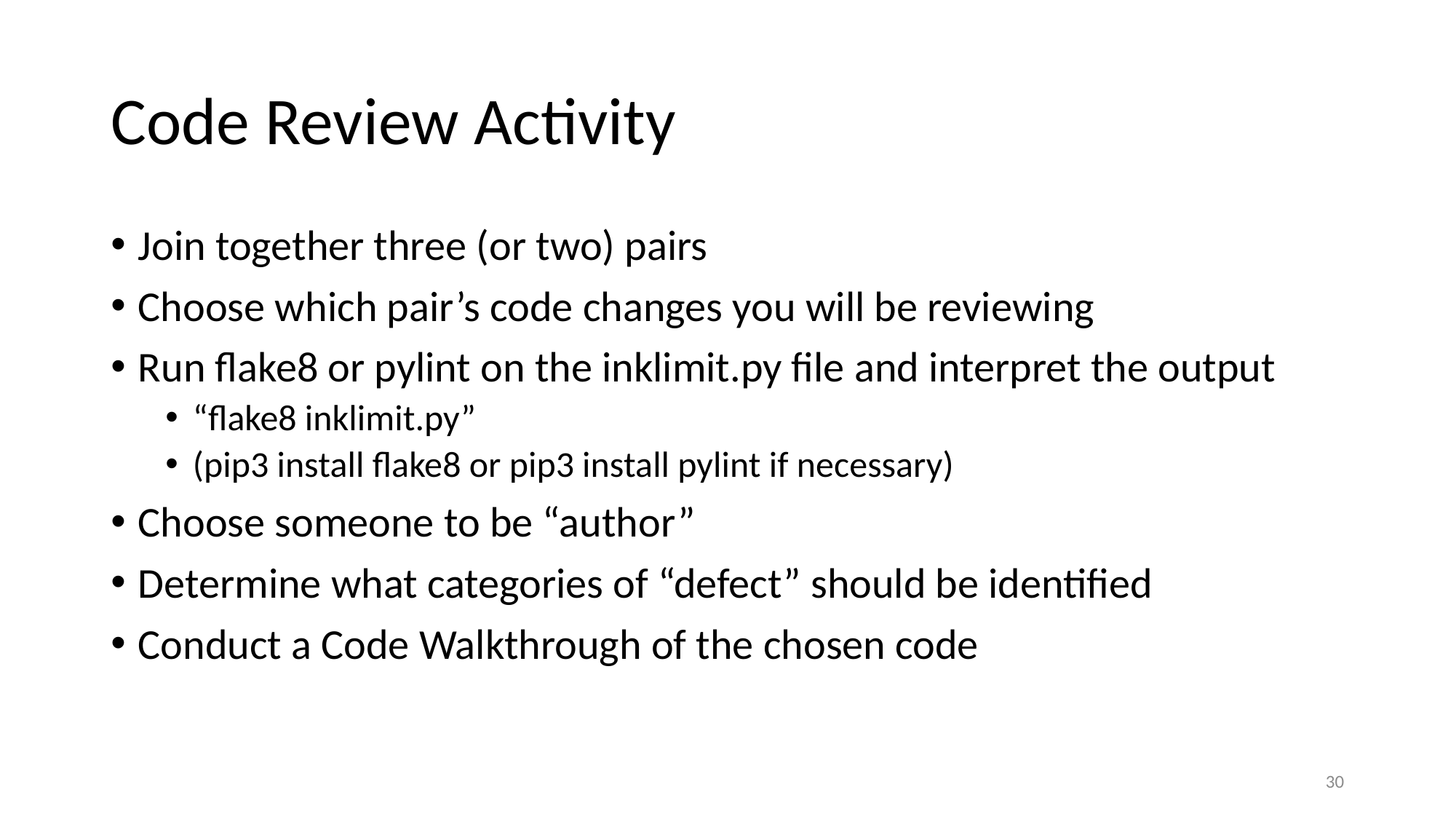

# Code Review Activity
Join together three (or two) pairs
Choose which pair’s code changes you will be reviewing
Run flake8 or pylint on the inklimit.py file and interpret the output
“flake8 inklimit.py”
(pip3 install flake8 or pip3 install pylint if necessary)
Choose someone to be “author”
Determine what categories of “defect” should be identified
Conduct a Code Walkthrough of the chosen code
30